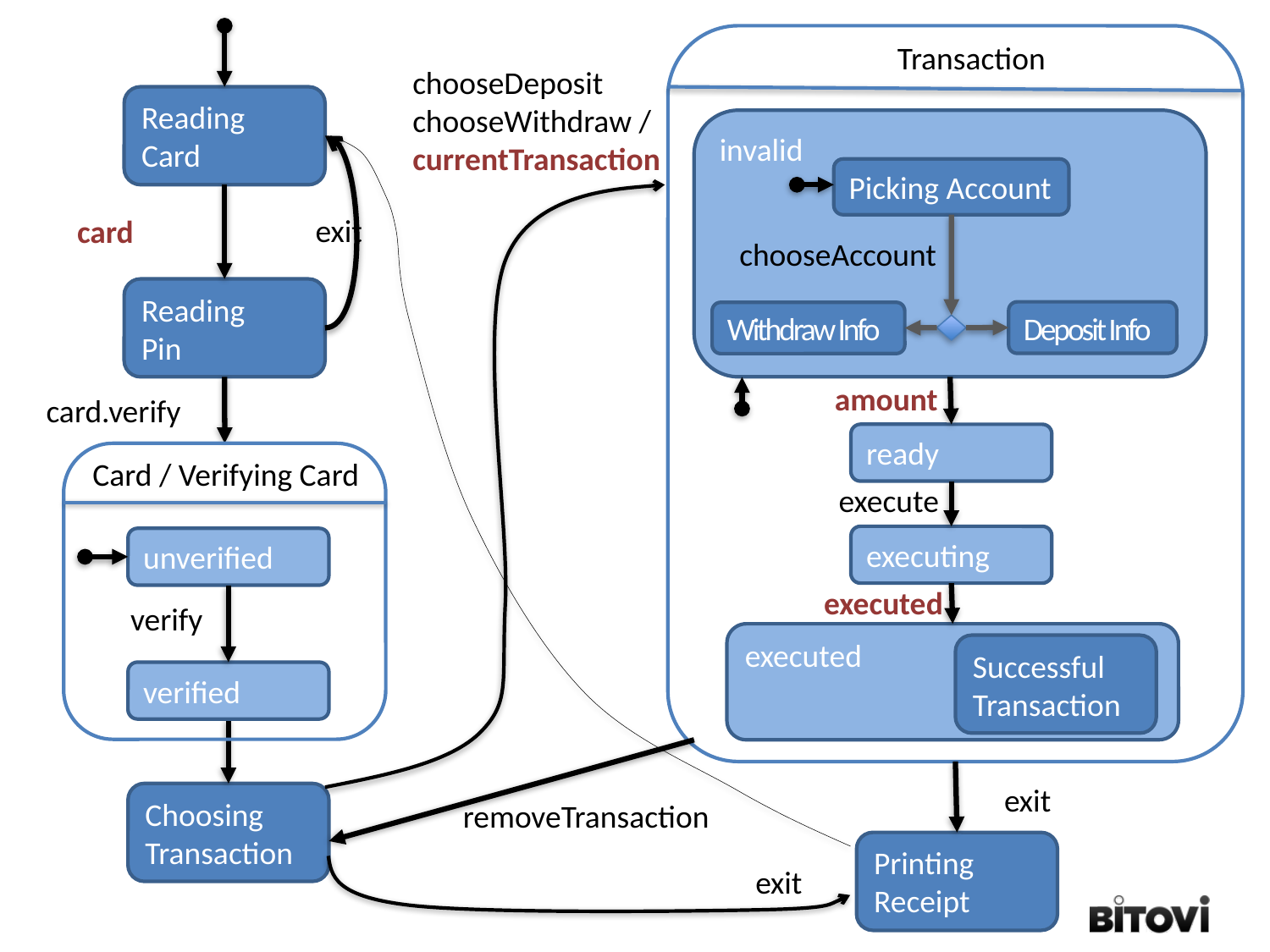

Transaction
chooseDeposit
chooseWithdraw /
currentTransaction
Reading
Card
invalid

Picking Account

exit
card
chooseAccount
Reading
Pin
Deposit Info
Withdraw Info

amount
card.verify
ready

Card / Verifying Card
execute
executing
unverified
executed
verify
executed
Successful
Transaction
verified
exit
Choosing
Transaction
removeTransaction
Printing
Receipt

exit